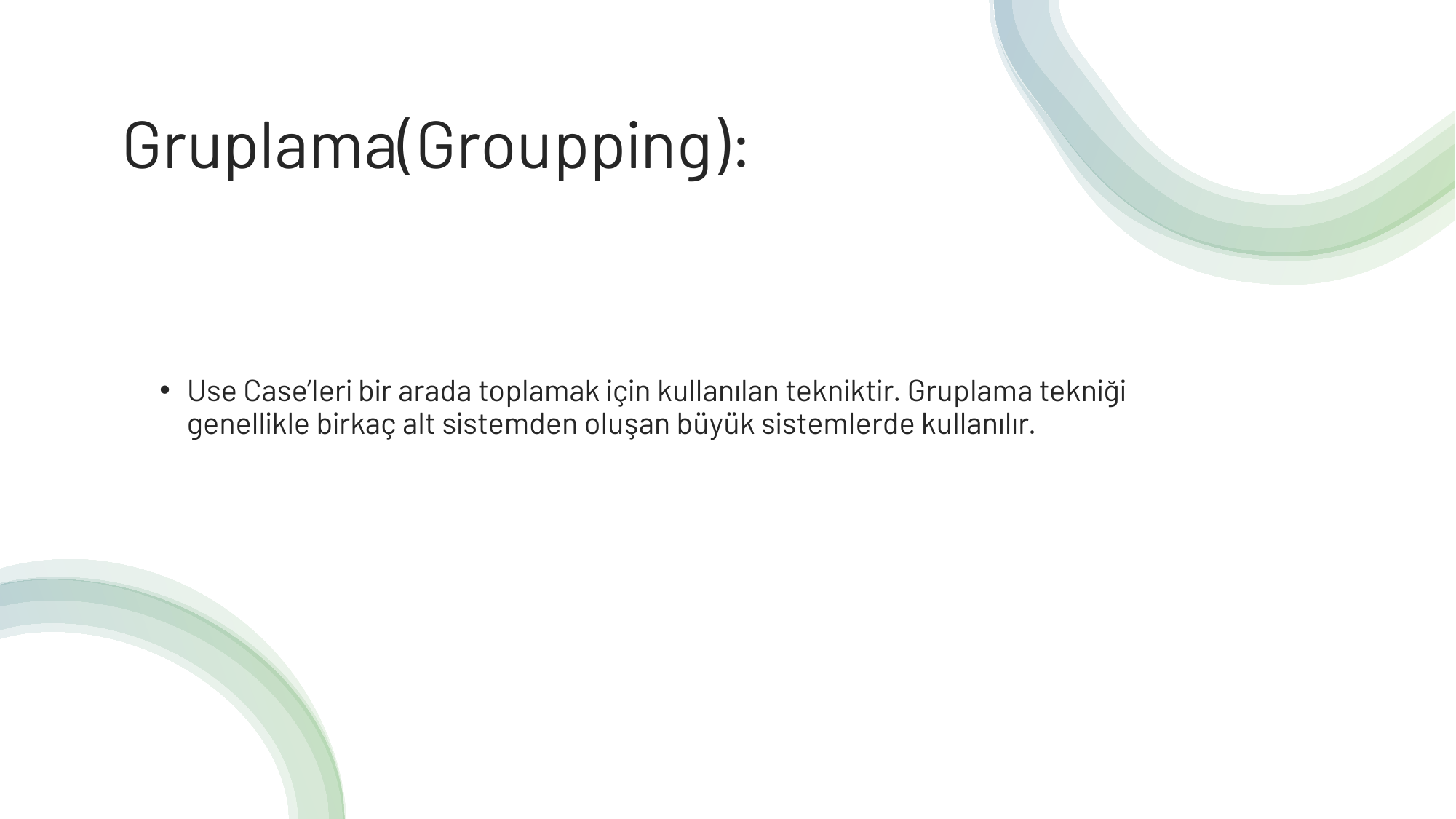

Gruplama(Groupping):
Use Case’leri bir arada toplamak için kullanılan tekniktir. Gruplama tekniği genellikle birkaç alt sistemden oluşan büyük sistemlerde kullanılır.